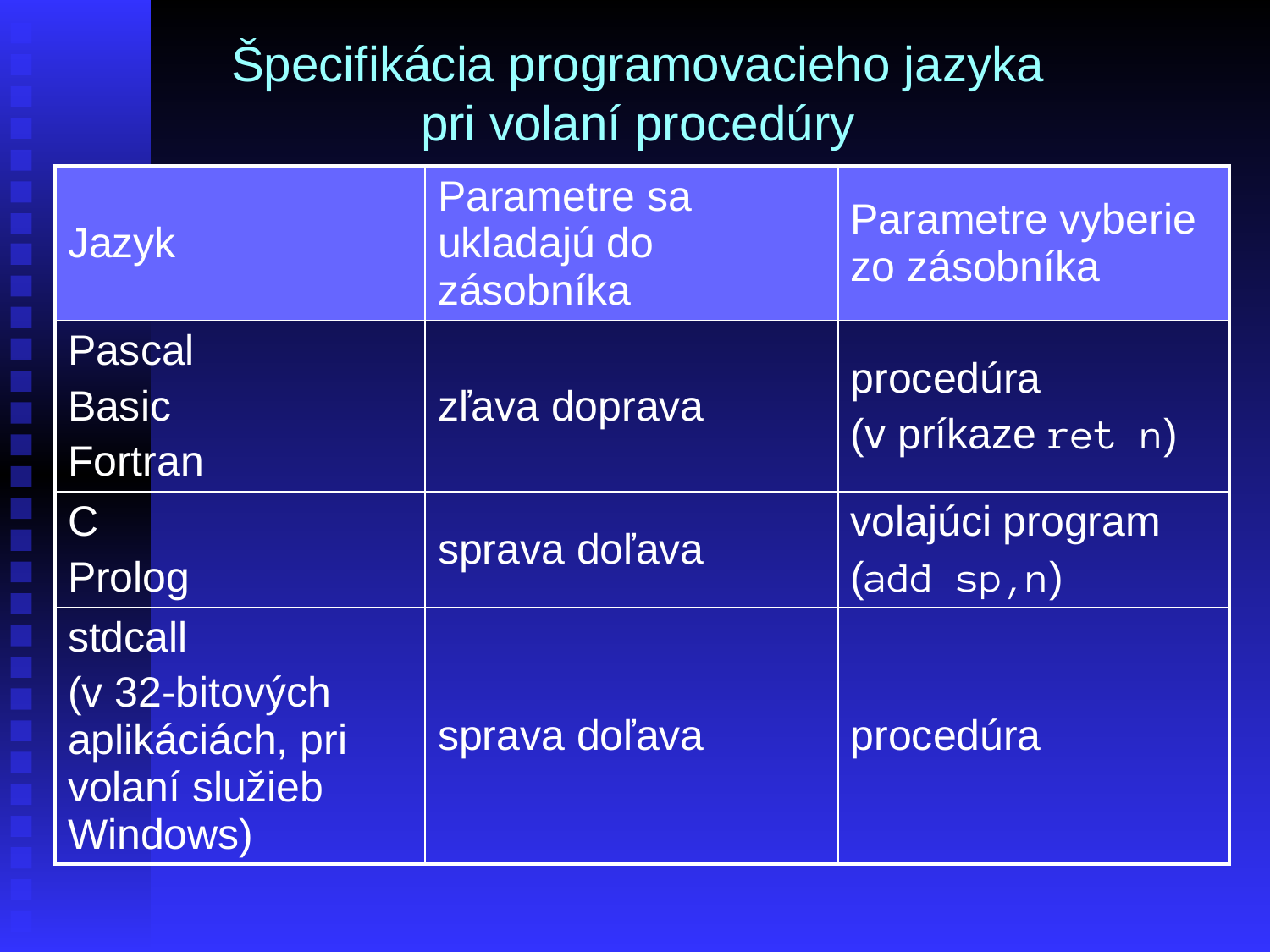

Špecifikácia programovacieho jazyka
pri volaní procedúry
| Jazyk | Parametre sa ukladajú do zásobníka | Parametre vyberie zo zásobníka |
| --- | --- | --- |
| Pascal Basic Fortran | zľava doprava | procedúra (v príkaze ret n) |
| C Prolog | sprava doľava | volajúci program (add sp,n) |
| stdcall (v 32-bitových aplikáciách, pri volaní služieb Windows) | sprava doľava | procedúra |